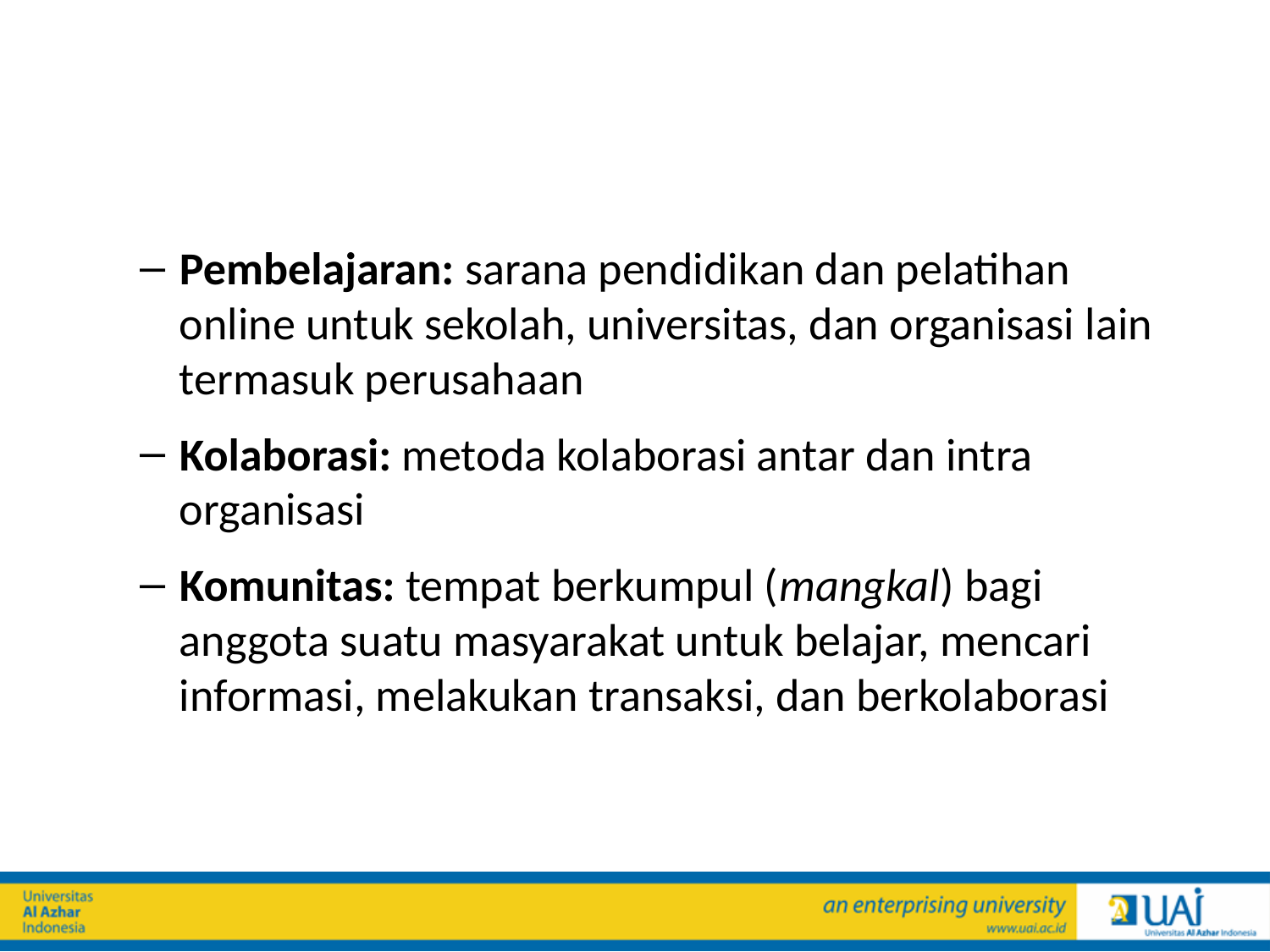

#
Pembelajaran: sarana pendidikan dan pelatihan online untuk sekolah, universitas, dan organisasi lain termasuk perusahaan
Kolaborasi: metoda kolaborasi antar dan intra organisasi
Komunitas: tempat berkumpul (mangkal) bagi anggota suatu masyarakat untuk belajar, mencari informasi, melakukan transaksi, dan berkolaborasi